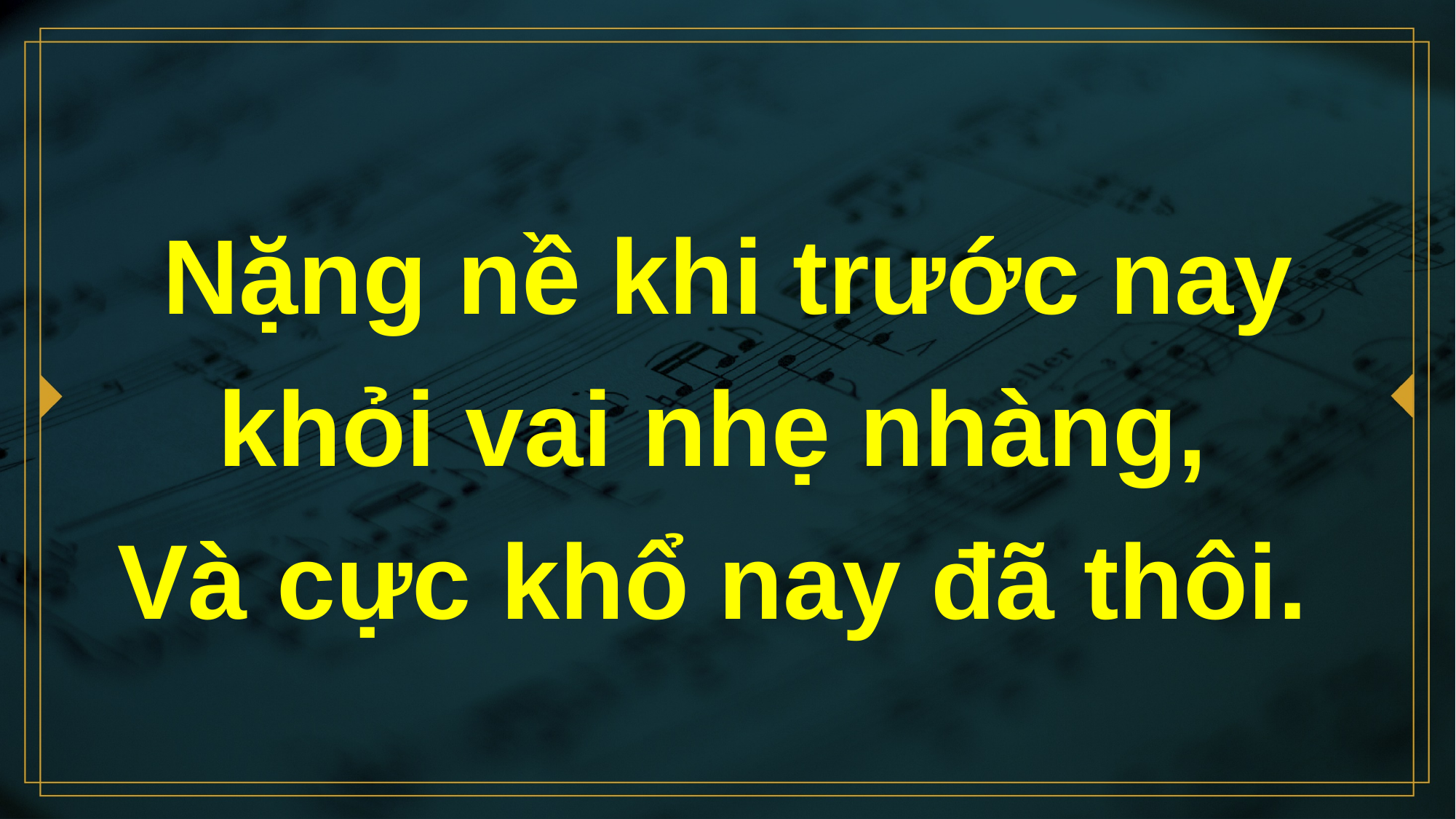

# Nặng nề khi trước nay khỏi vai nhẹ nhàng, Và cực khổ nay đã thôi.